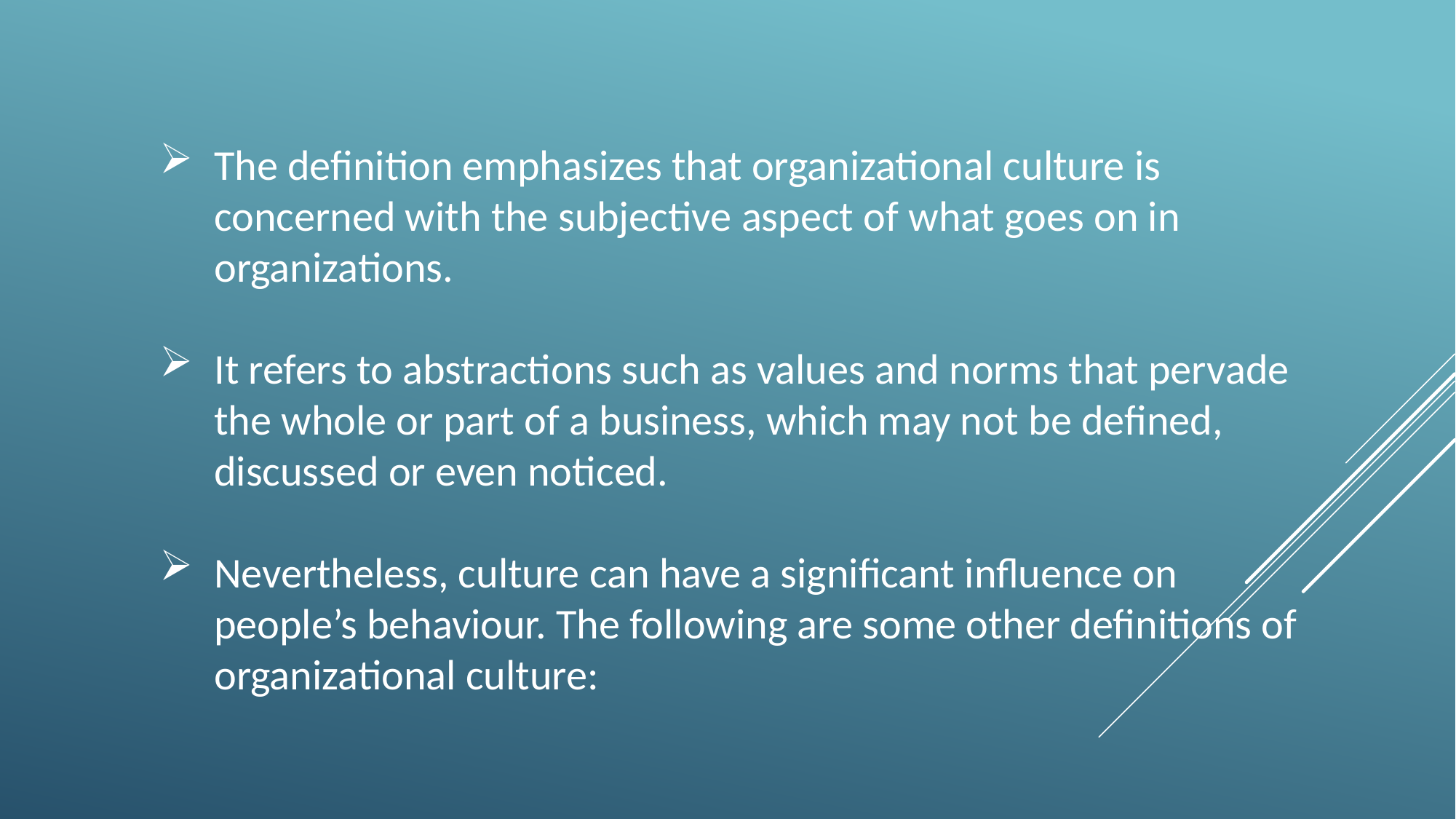

The definition emphasizes that organizational culture is concerned with the subjective aspect of what goes on in organizations.

It refers to abstractions such as values and norms that pervade the whole or part of a business, which may not be defined, discussed or even noticed.

Nevertheless, culture can have a significant influence on people’s behaviour. The following are some other definitions of organizational culture: